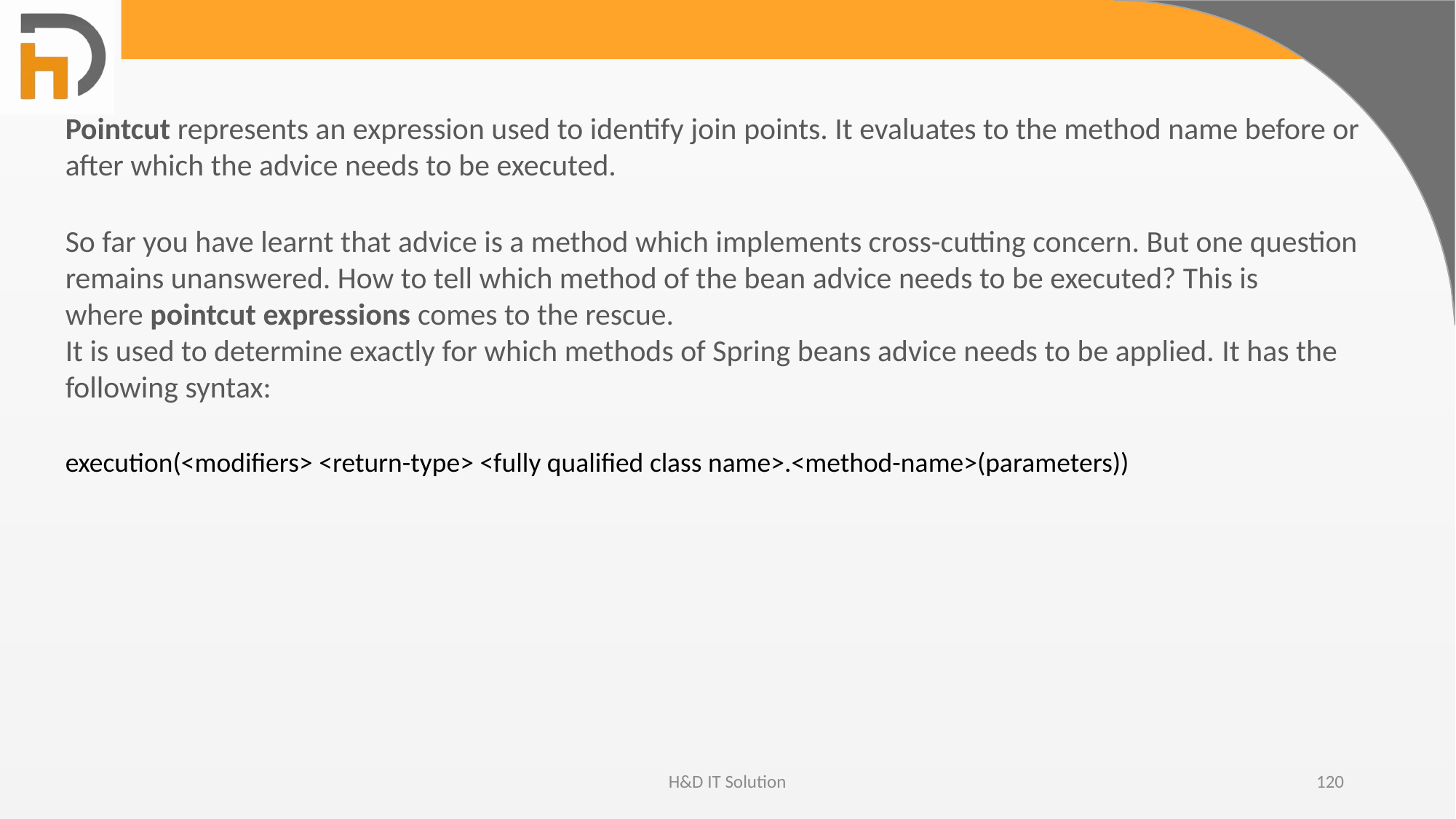

Pointcut represents an expression used to identify join points. It evaluates to the method name before or after which the advice needs to be executed.
So far you have learnt that advice is a method which implements cross-cutting concern. But one question remains unanswered. How to tell which method of the bean advice needs to be executed? This is where pointcut expressions comes to the rescue.
It is used to determine exactly for which methods of Spring beans advice needs to be applied. It has the following syntax:
execution(<modifiers> <return-type> <fully qualified class name>.<method-name>(parameters))
H&D IT Solution
120